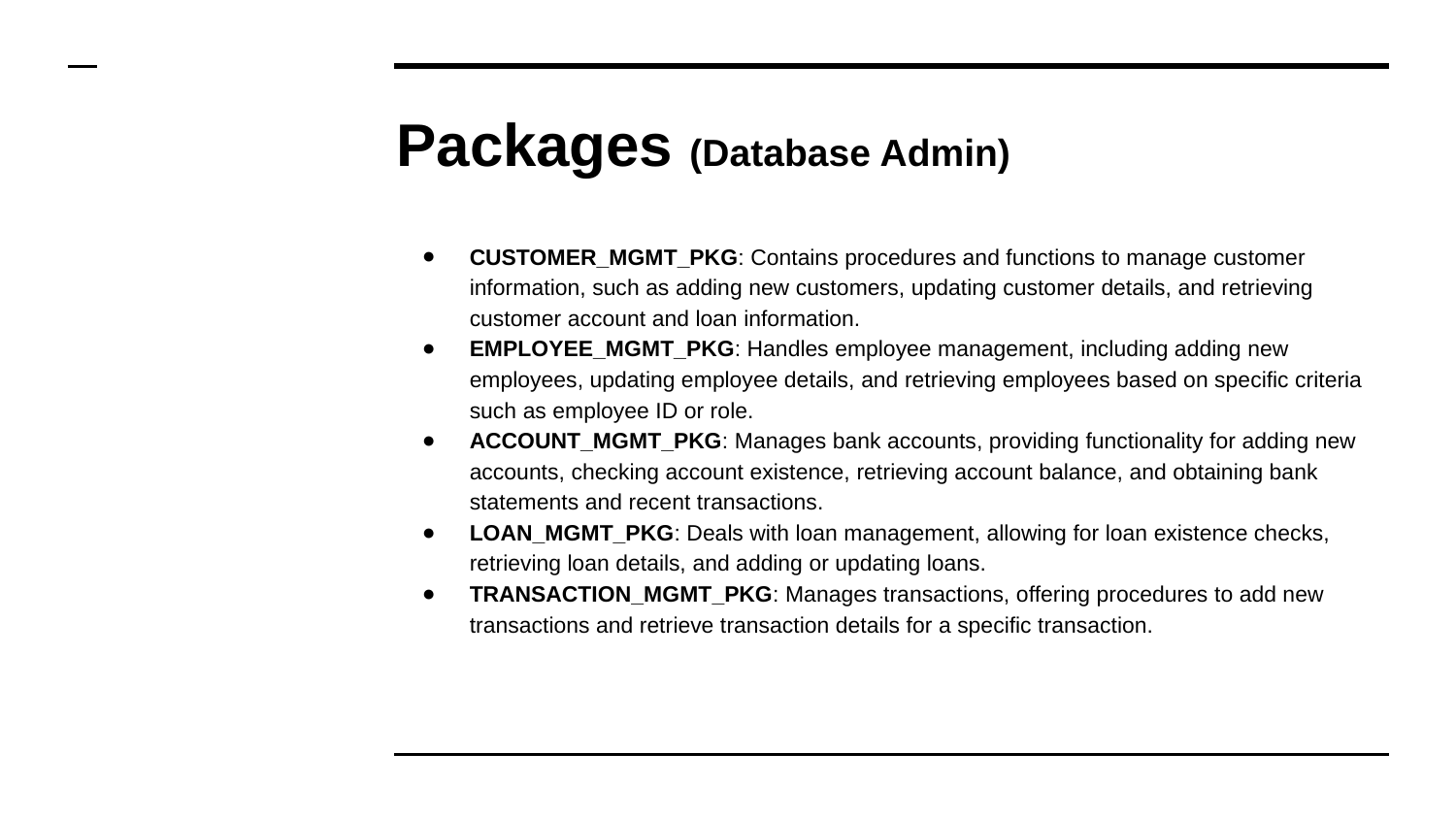

# Packages (Database Admin)
CUSTOMER_MGMT_PKG: Contains procedures and functions to manage customer information, such as adding new customers, updating customer details, and retrieving customer account and loan information.
EMPLOYEE_MGMT_PKG: Handles employee management, including adding new employees, updating employee details, and retrieving employees based on specific criteria such as employee ID or role.
ACCOUNT_MGMT_PKG: Manages bank accounts, providing functionality for adding new accounts, checking account existence, retrieving account balance, and obtaining bank statements and recent transactions.
LOAN_MGMT_PKG: Deals with loan management, allowing for loan existence checks, retrieving loan details, and adding or updating loans.
TRANSACTION_MGMT_PKG: Manages transactions, offering procedures to add new transactions and retrieve transaction details for a specific transaction.